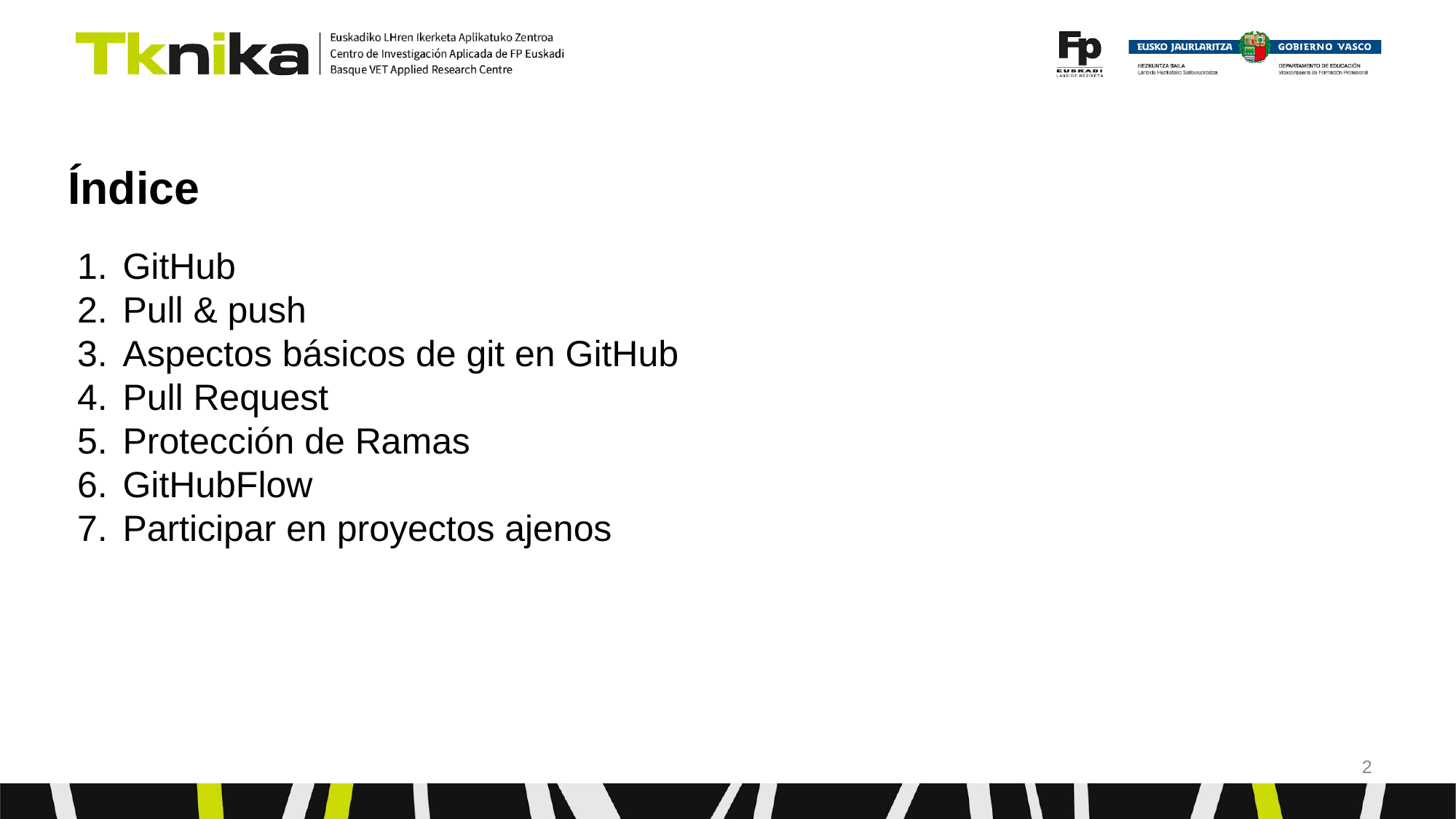

# Índice
GitHub
Pull & push
Aspectos básicos de git en GitHub
Pull Request
Protección de Ramas
GitHubFlow
Participar en proyectos ajenos
2